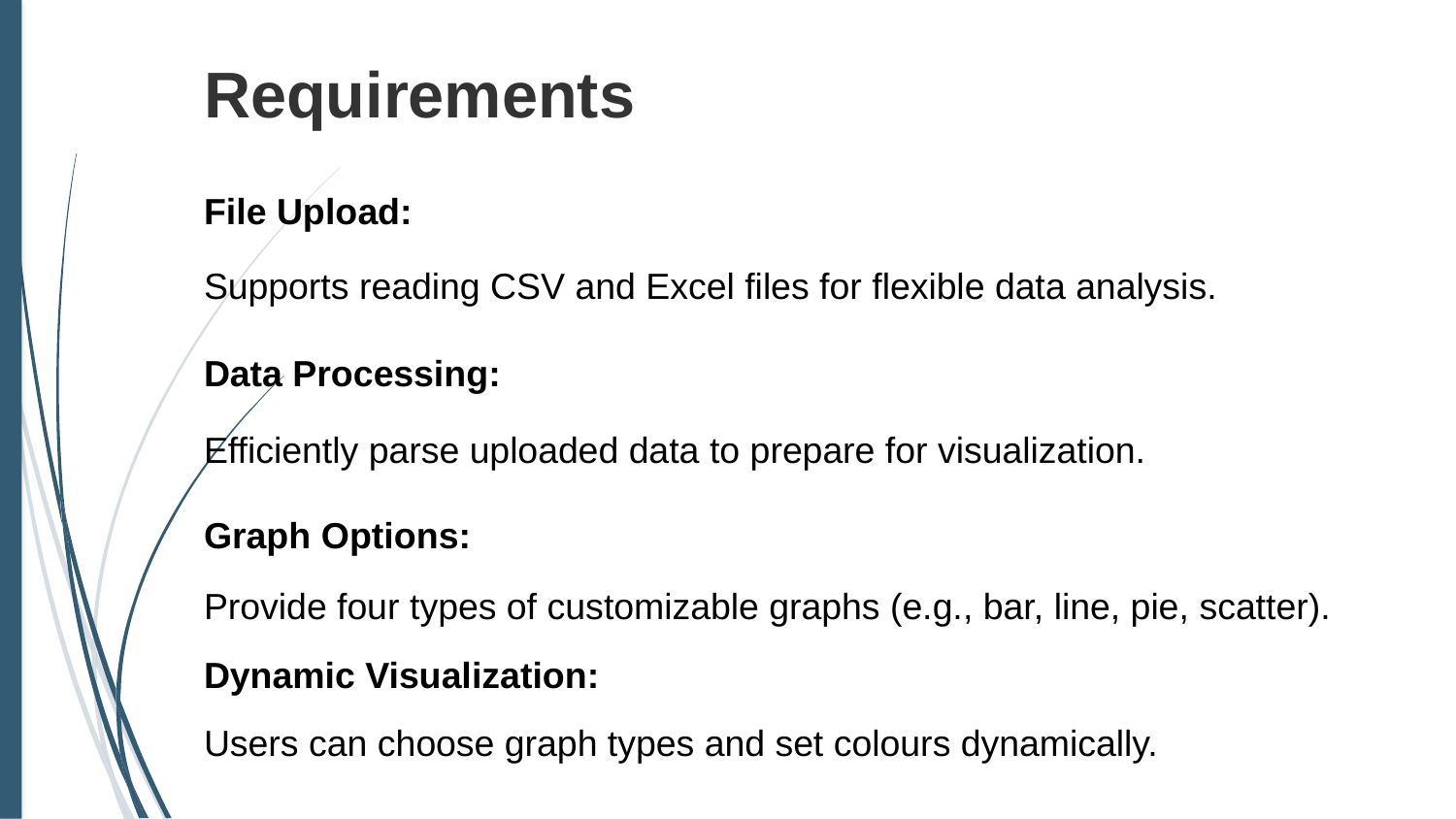

Requirements
File Upload:
Supports reading CSV and Excel files for flexible data analysis.
Data Processing:
Efficiently parse uploaded data to prepare for visualization.
Graph Options:
Provide four types of customizable graphs (e.g., bar, line, pie, scatter).
Dynamic Visualization:
Users can choose graph types and set colours dynamically.